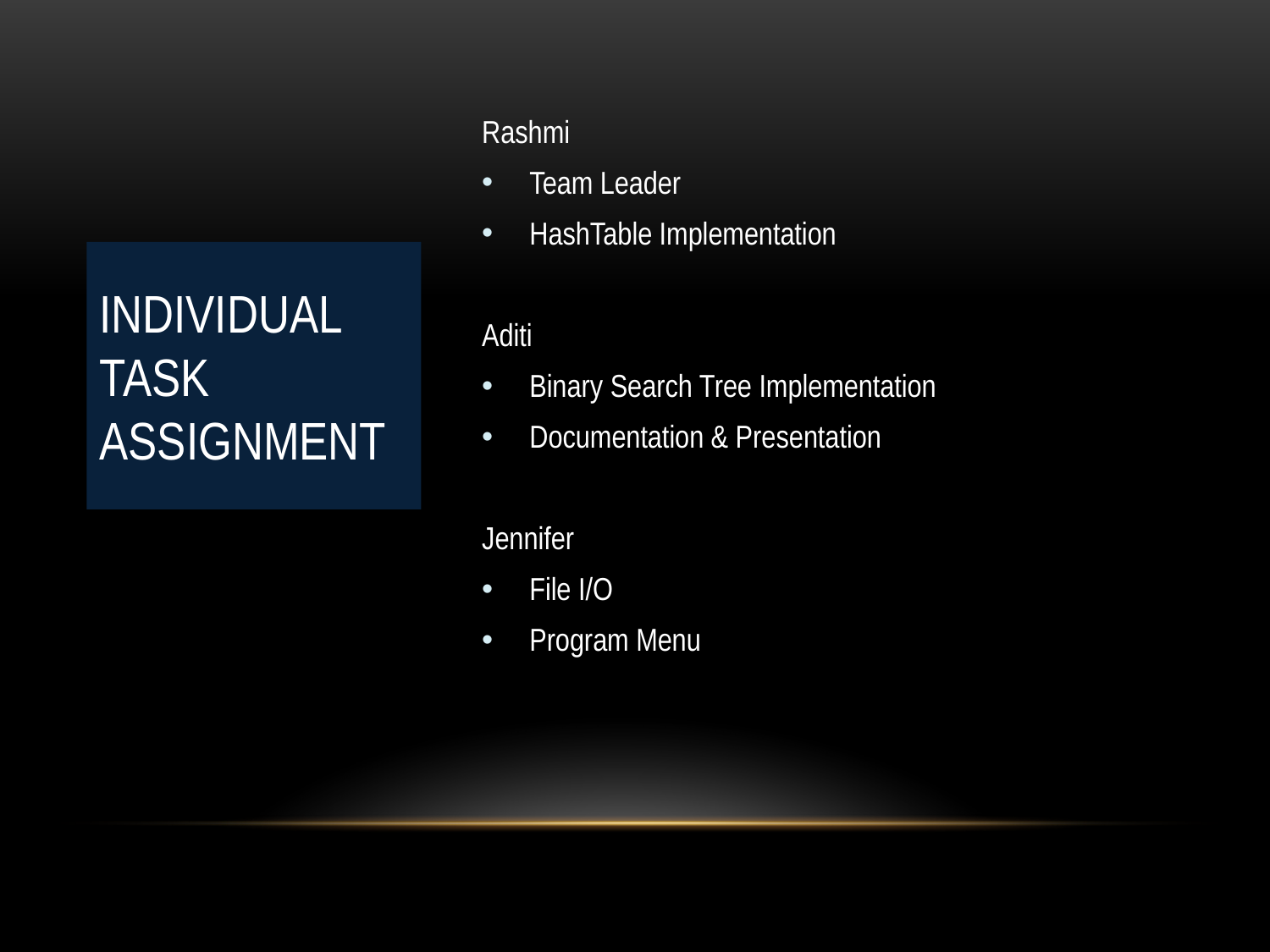

Rashmi
Team Leader
HashTable Implementation

Aditi
Binary Search Tree Implementation
Documentation & Presentation

Jennifer
File I/O
Program Menu
# INDIVIDUAL TASK ASSIGNMENT